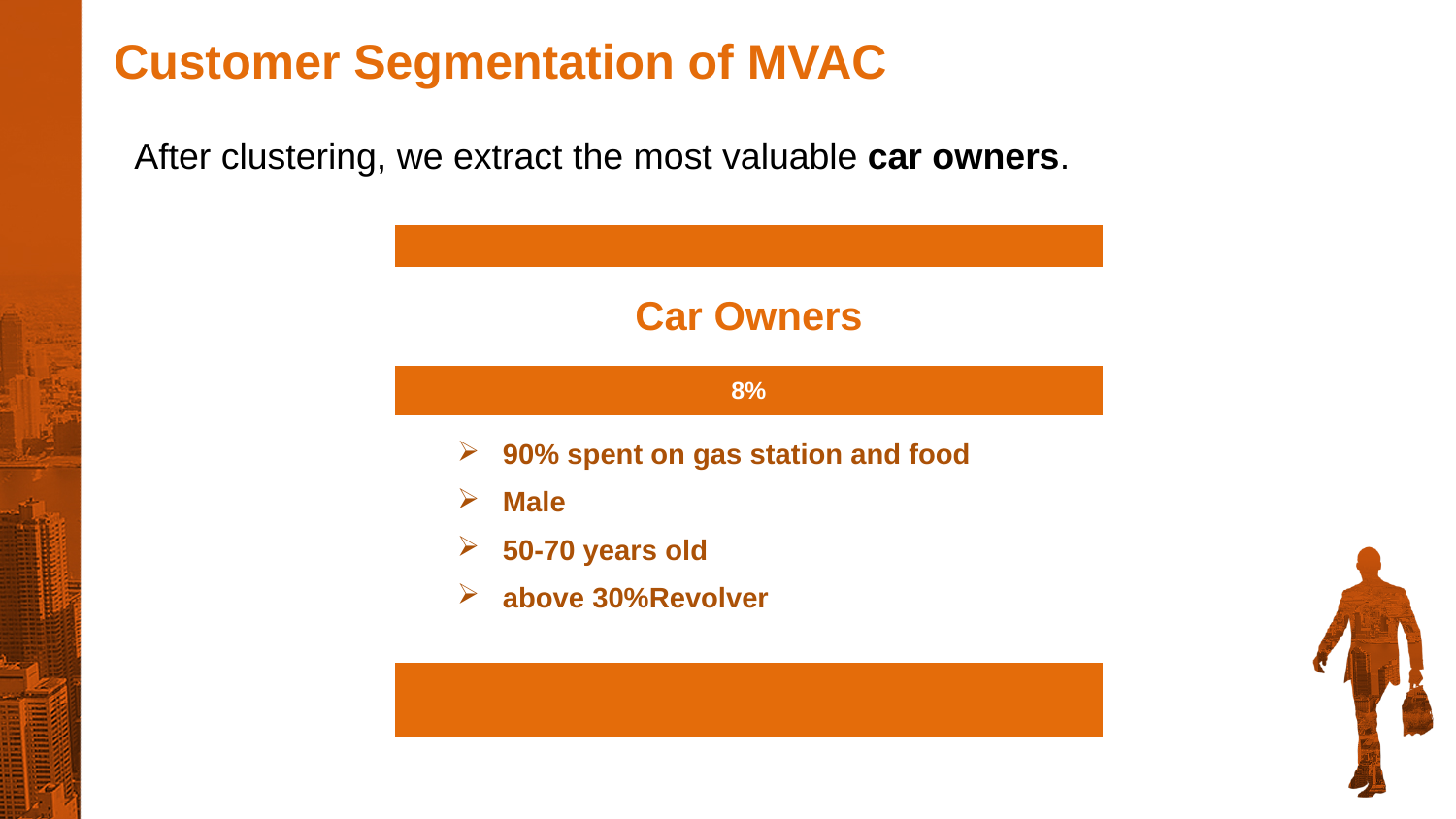

Customer Segmentation of MVAC
After clustering, we extract the most valuable car owners.
|  |  |  |
| --- | --- | --- |
|  | Car Owners |  |
|  | 8% |  |
|  | 90% spent on gas station and food Male 50-70 years old above 30%Revolver |  |
|  |  |  |
|  |  |  |
|  |  |  |
|  |  |  |
|  |  |  |